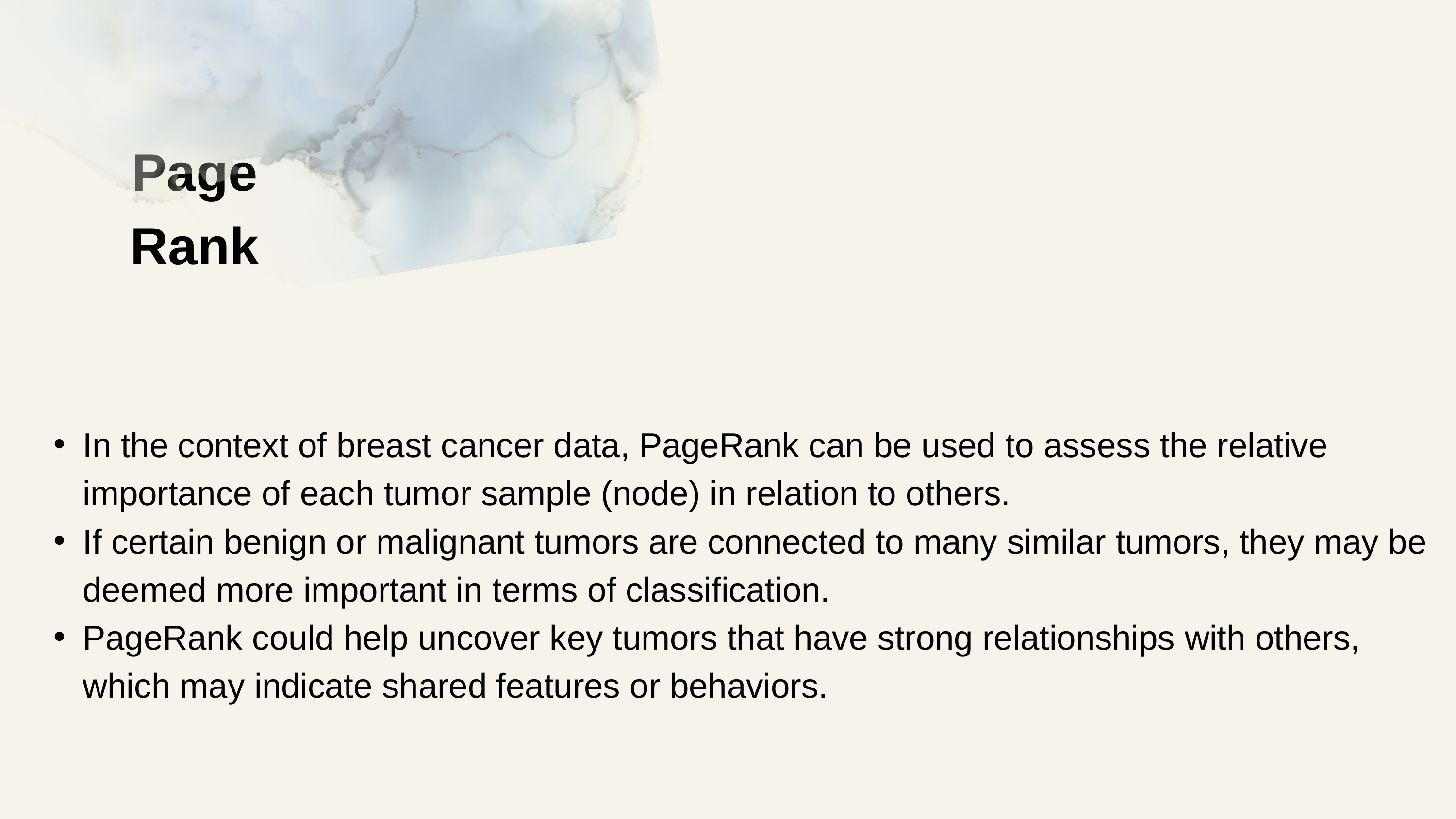

Page Rank
In the context of breast cancer data, PageRank can be used to assess the relative importance of each tumor sample (node) in relation to others.
If certain benign or malignant tumors are connected to many similar tumors, they may be deemed more important in terms of classification.
PageRank could help uncover key tumors that have strong relationships with others, which may indicate shared features or behaviors.